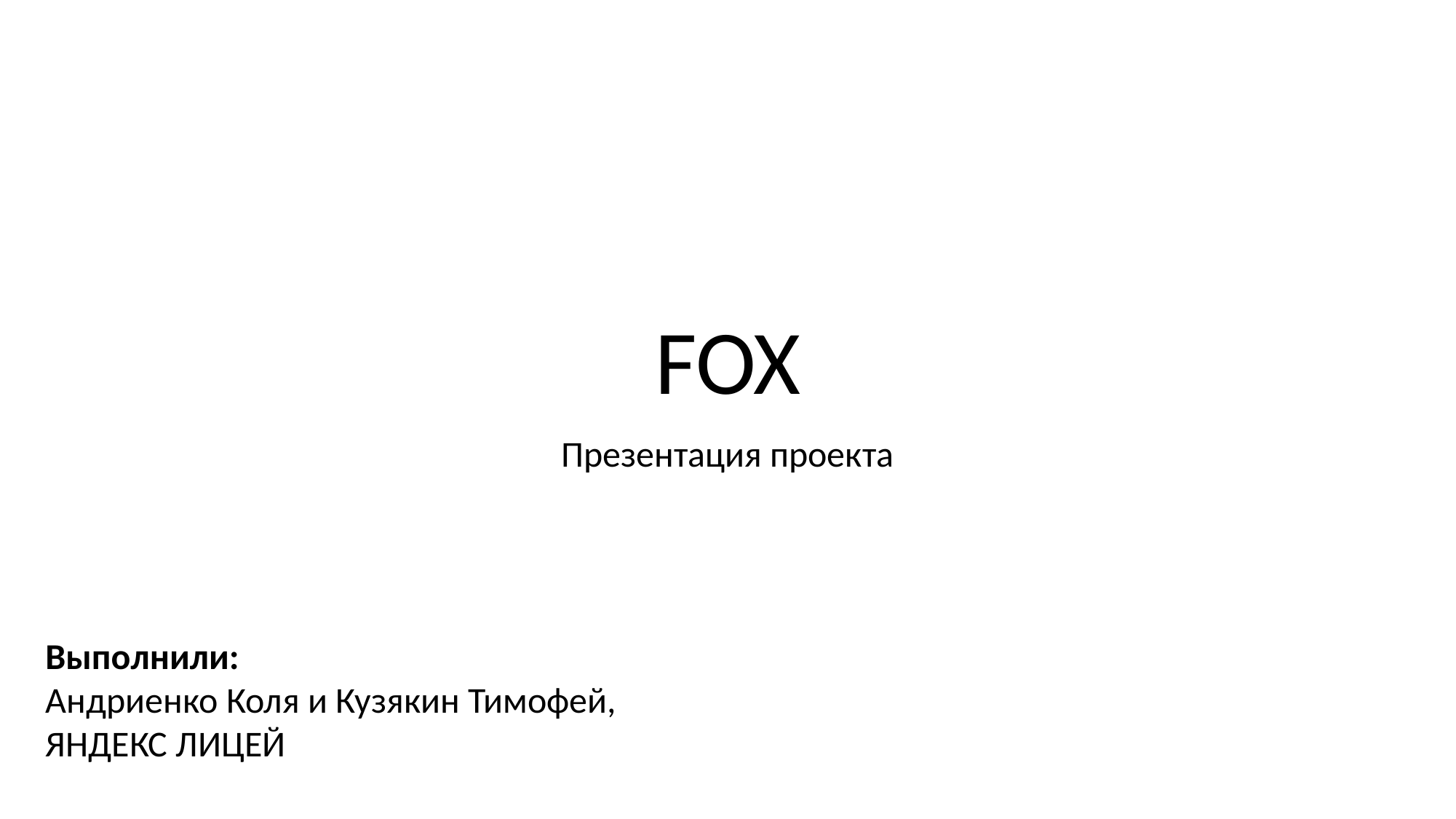

# FOX
Презентация проекта
Выполнили:
Андриенко Коля и Кузякин Тимофей,
ЯНДЕКС ЛИЦЕЙ